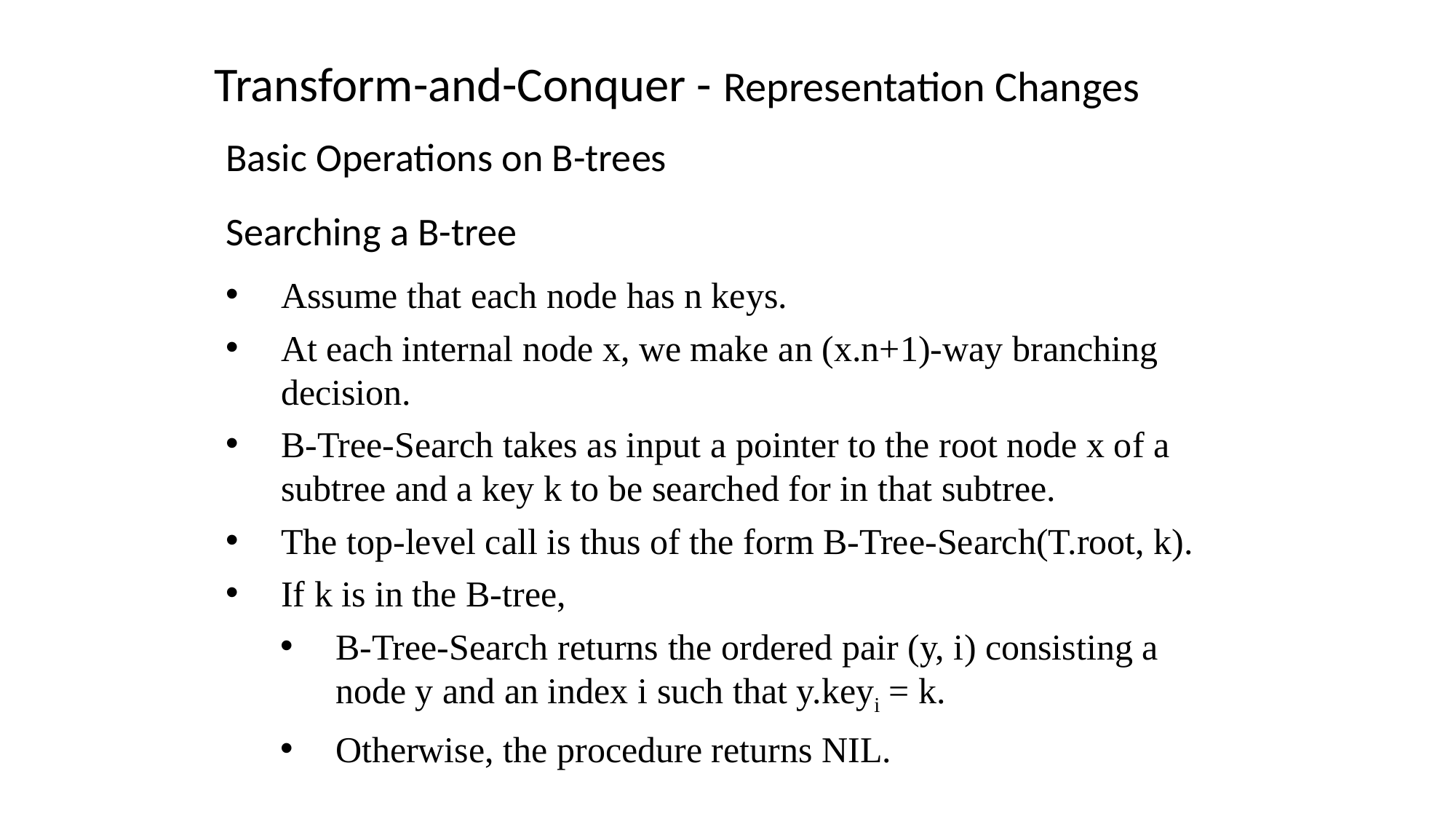

Transform-and-Conquer - Representation Changes
Basic Operations on B-trees
Searching a B-tree
Assume that each node has n keys.
At each internal node x, we make an (x.n+1)-way branching decision.
B-Tree-Search takes as input a pointer to the root node x of a subtree and a key k to be searched for in that subtree.
The top-level call is thus of the form B-Tree-Search(T.root, k).
If k is in the B-tree,
B-Tree-Search returns the ordered pair (y, i) consisting a node y and an index i such that y.keyi = k.
Otherwise, the procedure returns NIL.